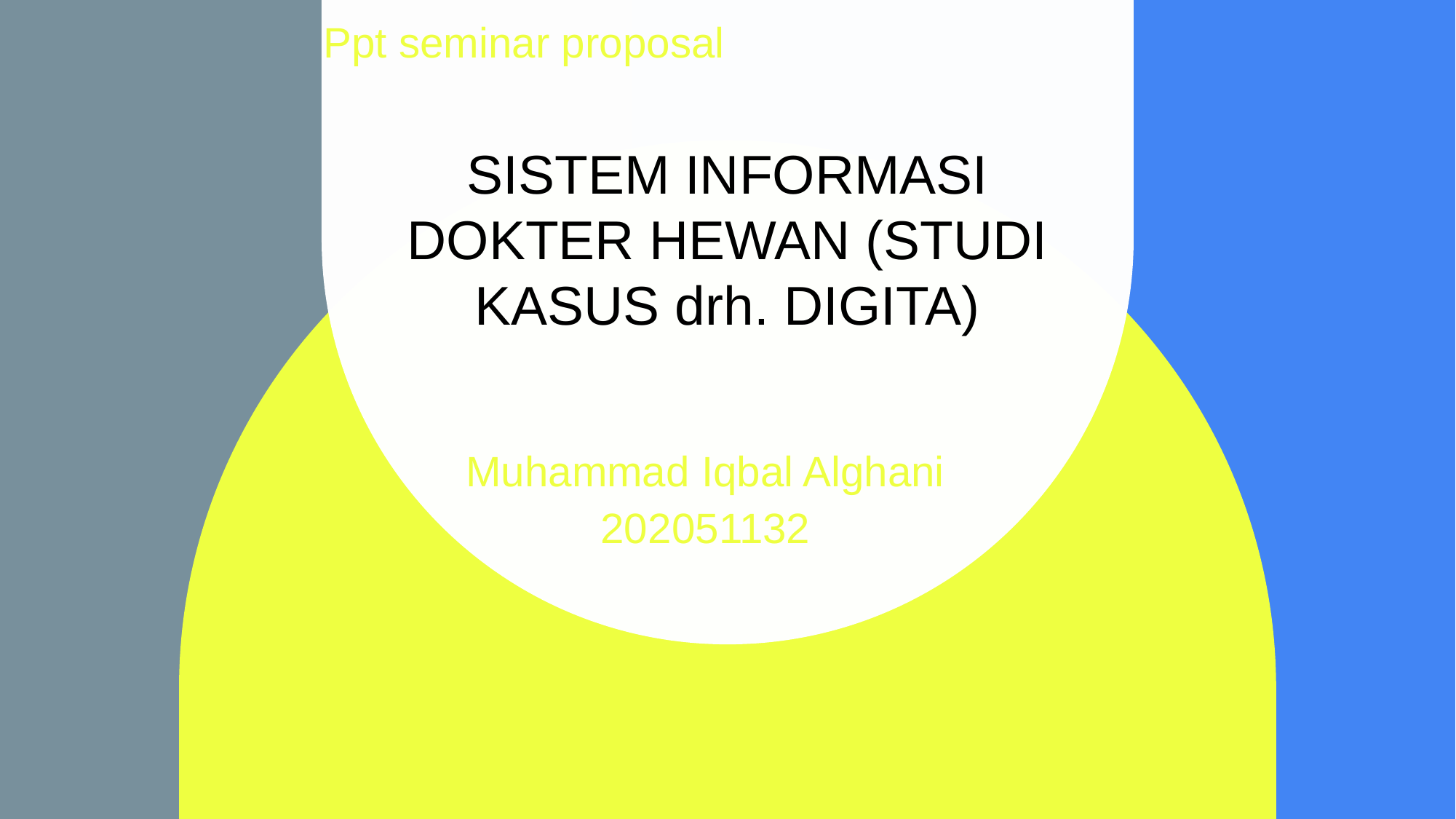

# SISTEM INFORMASI DOKTER HEWAN (STUDI KASUS drh. DIGITA)
Ppt seminar proposal
Muhammad Iqbal Alghani
202051132